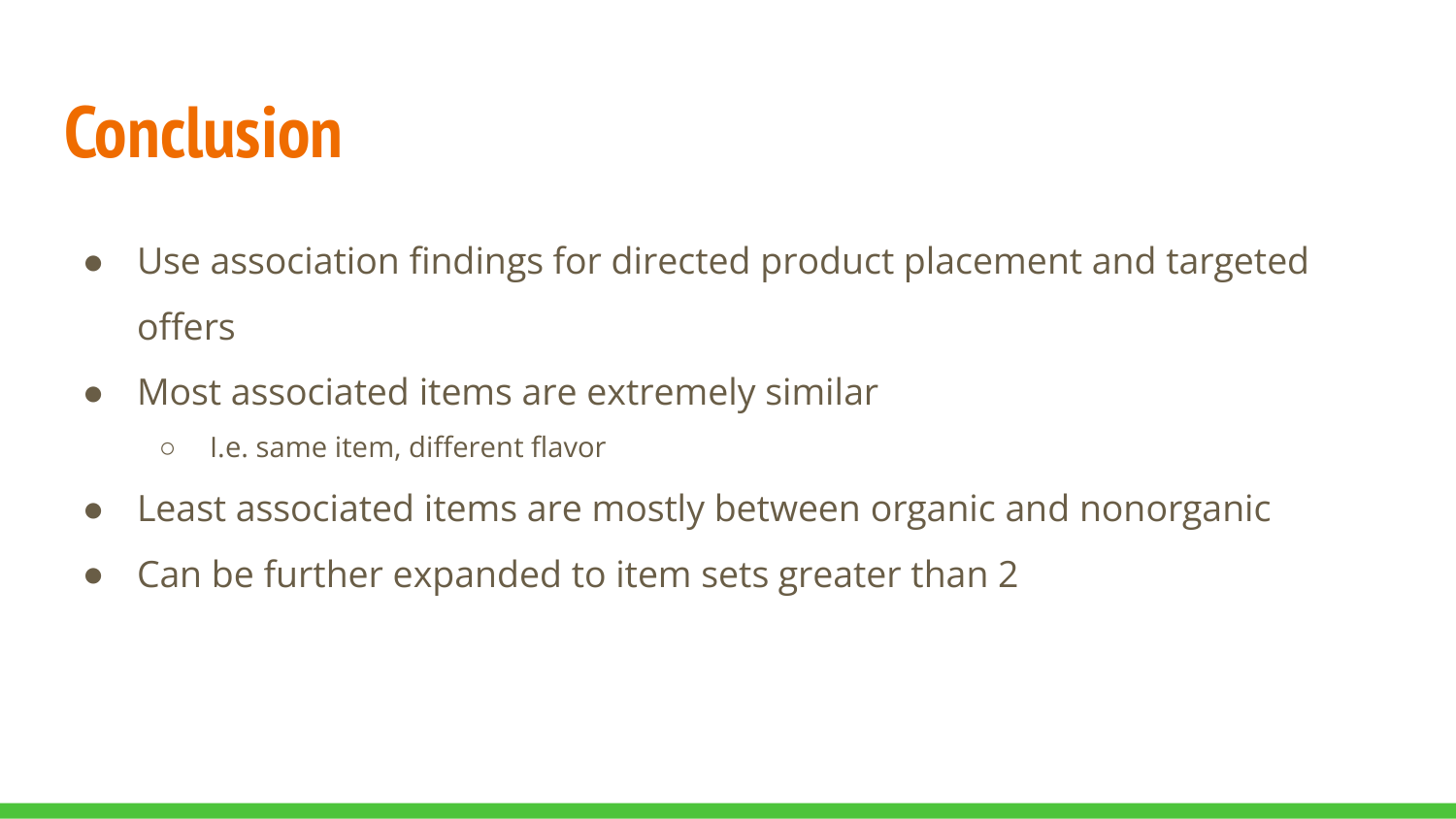

# Conclusion
Use association findings for directed product placement and targeted offers
Most associated items are extremely similar
I.e. same item, different flavor
Least associated items are mostly between organic and nonorganic
Can be further expanded to item sets greater than 2